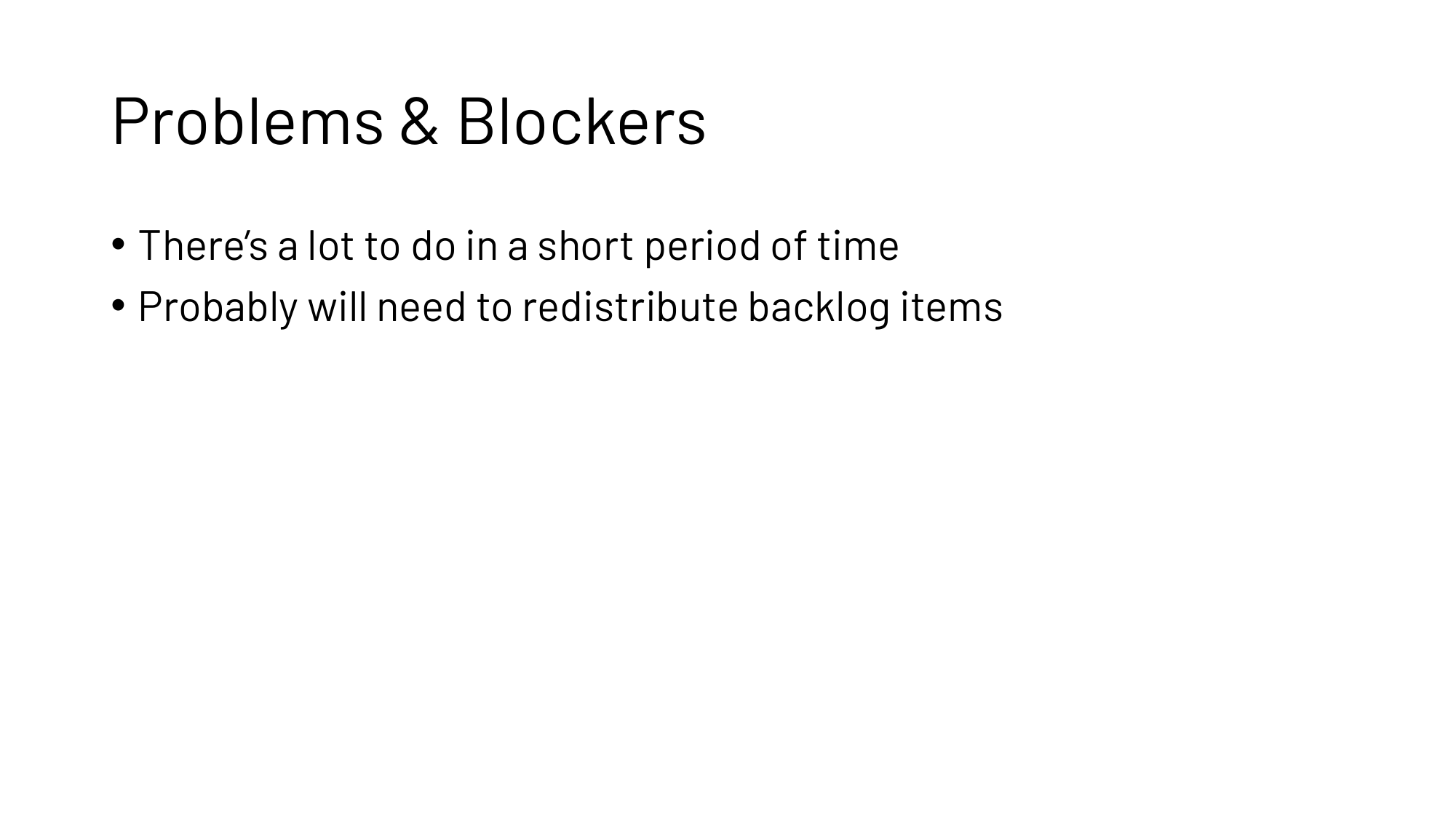

# Problems & Blockers
There’s a lot to do in a short period of time
Probably will need to redistribute backlog items